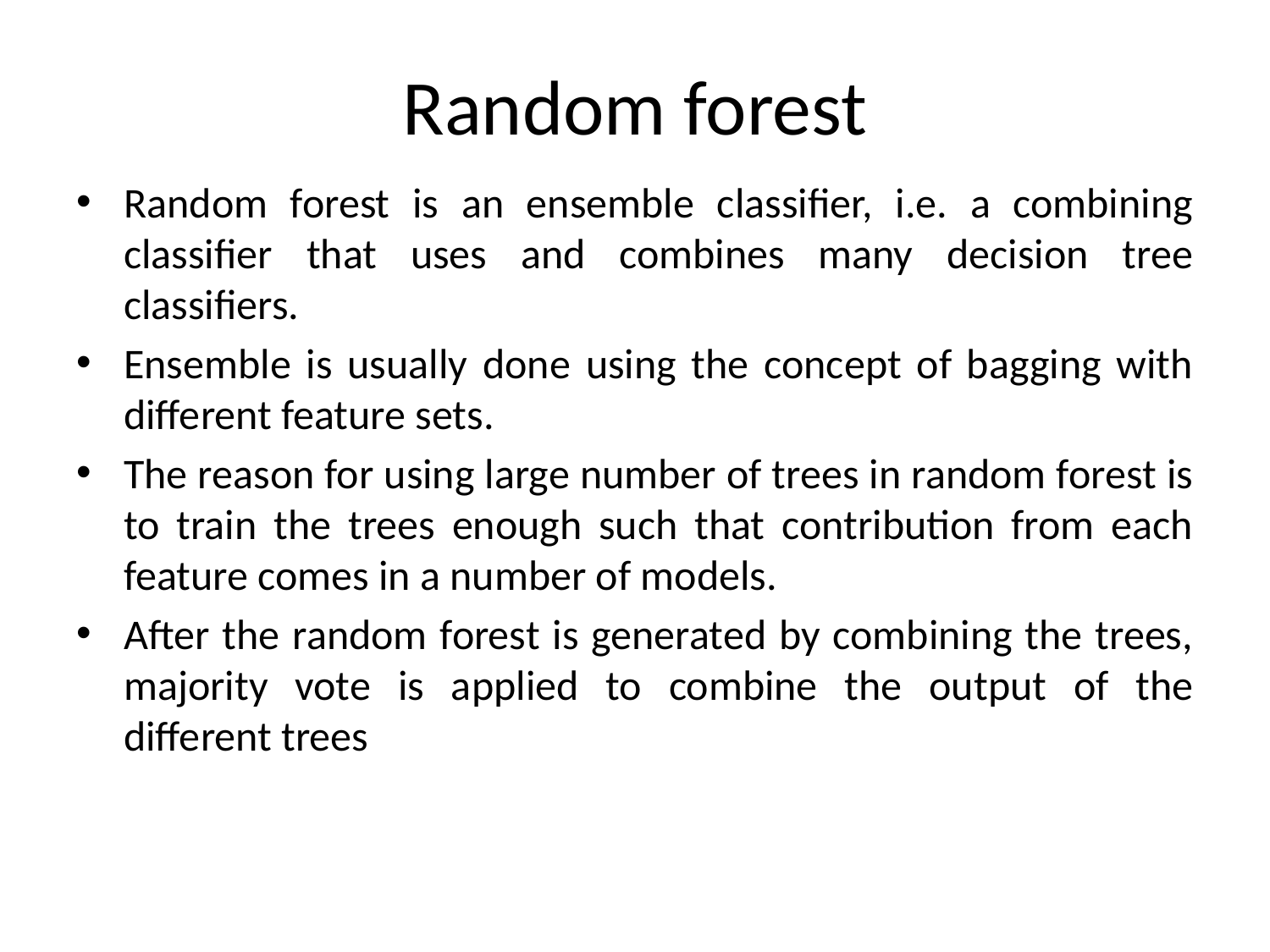

# Random forest
Random forest is an ensemble classifier, i.e. a combining classifier that uses and combines many decision tree classifiers.
Ensemble is usually done using the concept of bagging with different feature sets.
The reason for using large number of trees in random forest is to train the trees enough such that contribution from each feature comes in a number of models.
After the random forest is generated by combining the trees, majority vote is applied to combine the output of the different trees